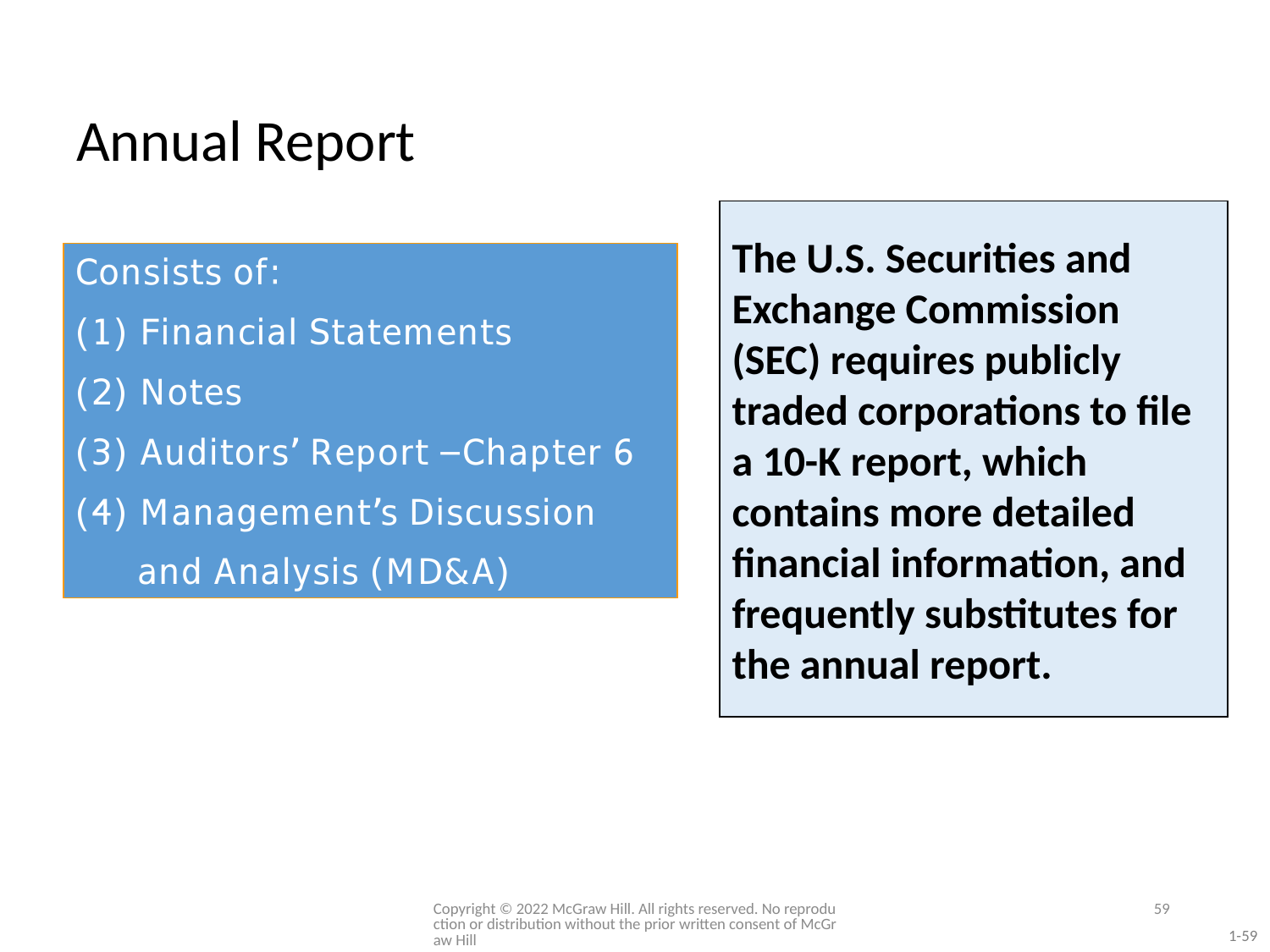

# Annual Report
The U.S. Securities and Exchange Commission (SEC) requires publicly traded corporations to file a 10-K report, which contains more detailed financial information, and frequently substitutes for the annual report.
Consists of:
 Financial Statements
 Notes
 Auditors’ Report –Chapter 6
 Management’s Discussion
      and Analysis (MD&A)
Copyright © 2022 McGraw Hill. All rights reserved. No reproduction or distribution without the prior written consent of McGraw Hill
59